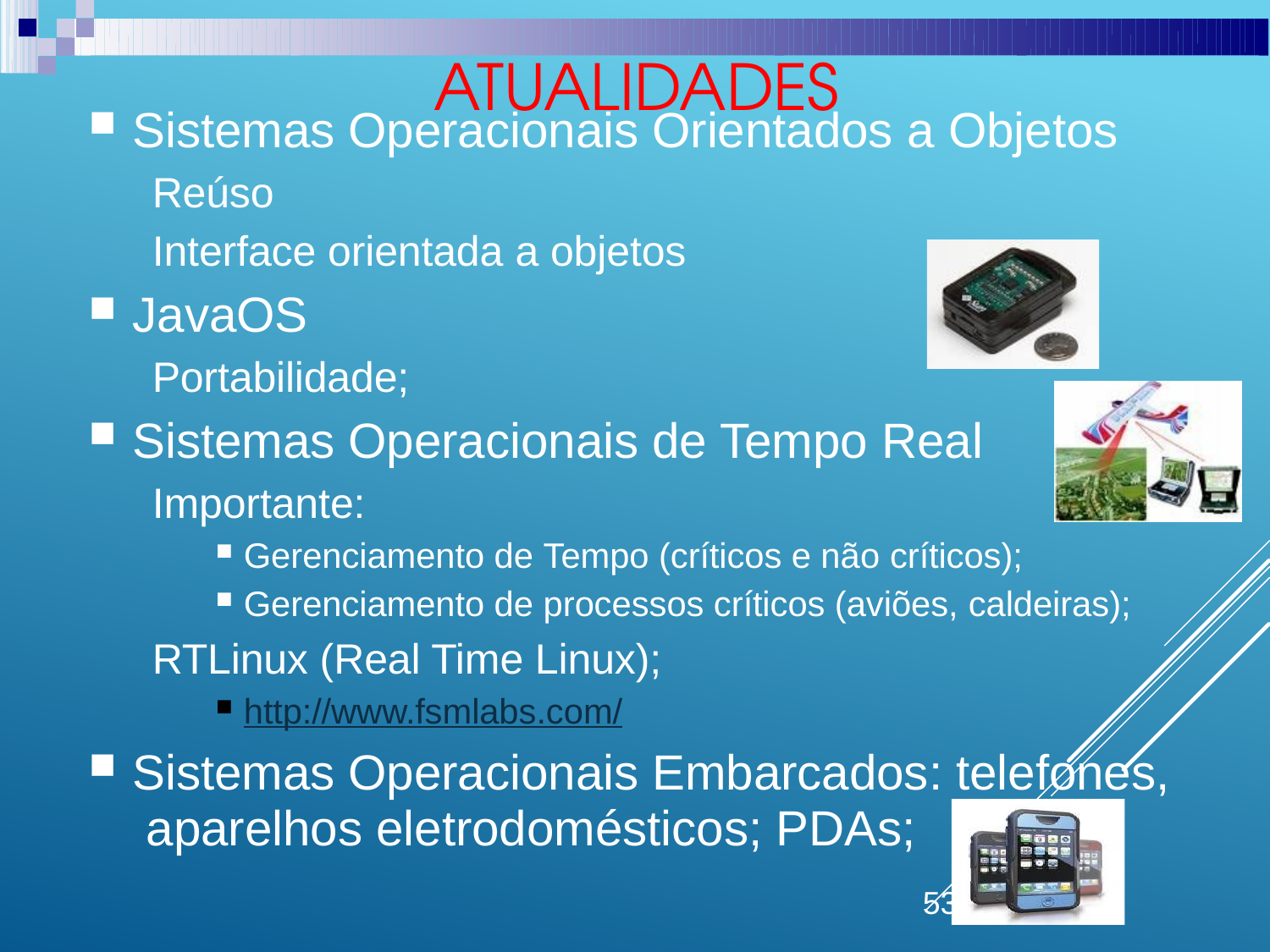

# Atualidades
Sistemas Operacionais Orientados a Objetos
Reúso
Interface orientada a objetos
JavaOS
Portabilidade;
Sistemas Operacionais de Tempo Real
Importante:
Gerenciamento de Tempo (críticos e não críticos);
Gerenciamento de processos críticos (aviões, caldeiras);
RTLinux (Real Time Linux);
http://www.fsmlabs.com/
Sistemas Operacionais Embarcados: telefones,  aparelhos eletrodomésticos; PDAs;

5
3